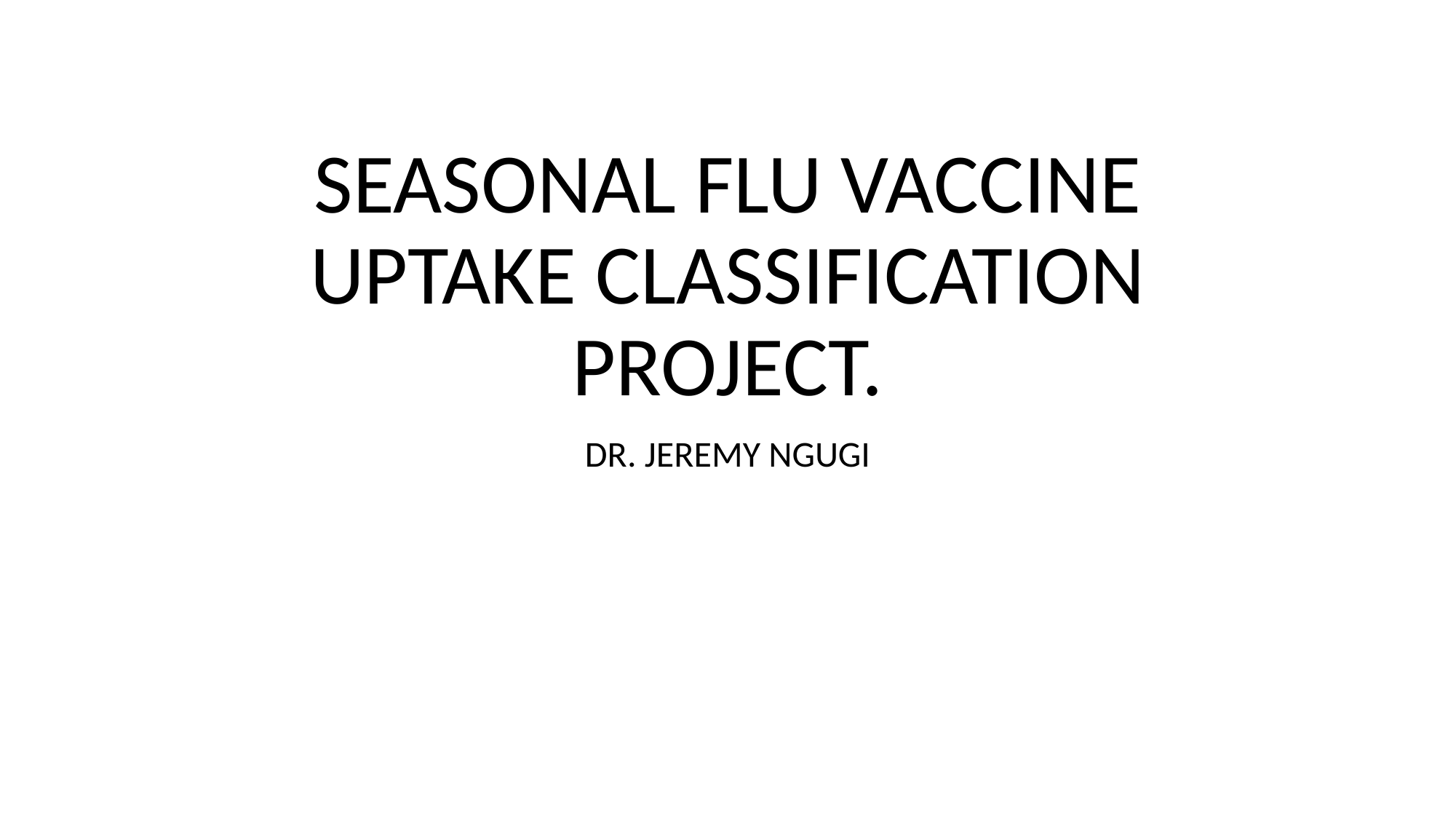

# SEASONAL FLU VACCINE UPTAKE CLASSIFICATION PROJECT.
DR. JEREMY NGUGI